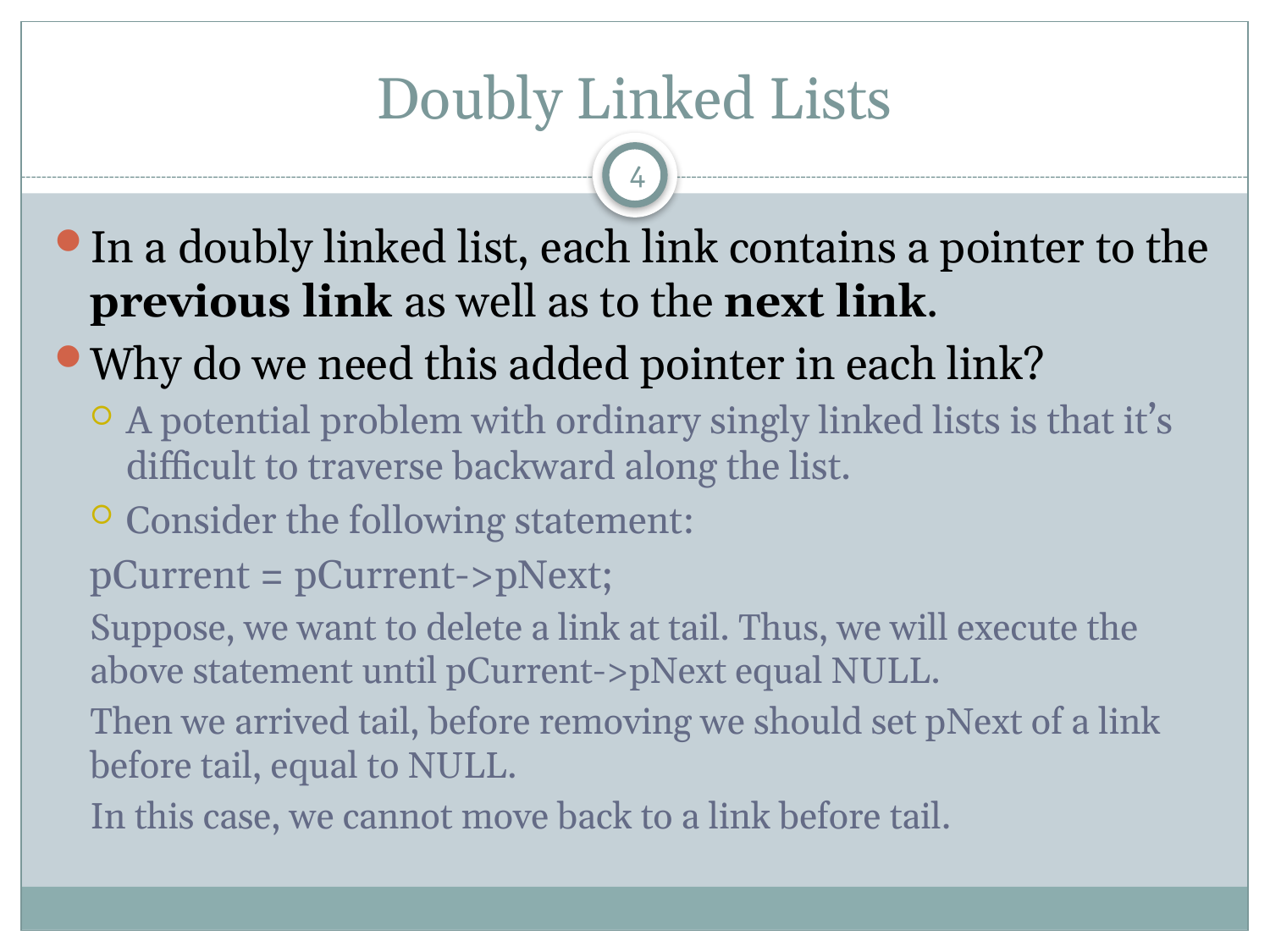

# Doubly Linked Lists
4
In a doubly linked list, each link contains a pointer to the previous link as well as to the next link.
Why do we need this added pointer in each link?
A potential problem with ordinary singly linked lists is that it’s difficult to traverse backward along the list.
Consider the following statement:
	pCurrent = pCurrent->pNext;
Suppose, we want to delete a link at tail. Thus, we will execute the above statement until pCurrent->pNext equal NULL.
Then we arrived tail, before removing we should set pNext of a link before tail, equal to NULL.
In this case, we cannot move back to a link before tail.